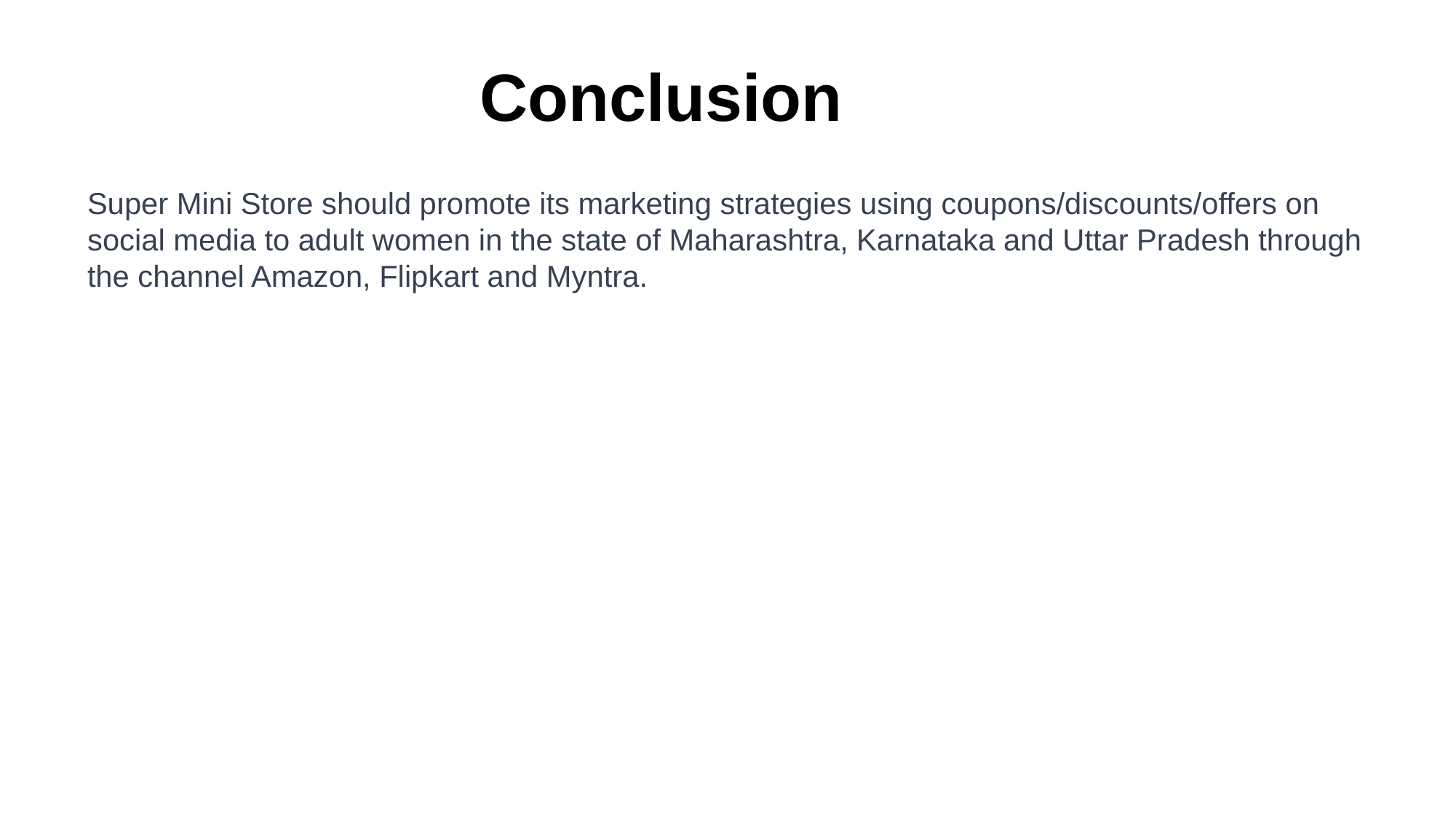

# Conclusion
Super Mini Store should promote its marketing strategies using coupons/discounts/offers on social media to adult women in the state of Maharashtra, Karnataka and Uttar Pradesh through the channel Amazon, Flipkart and Myntra.